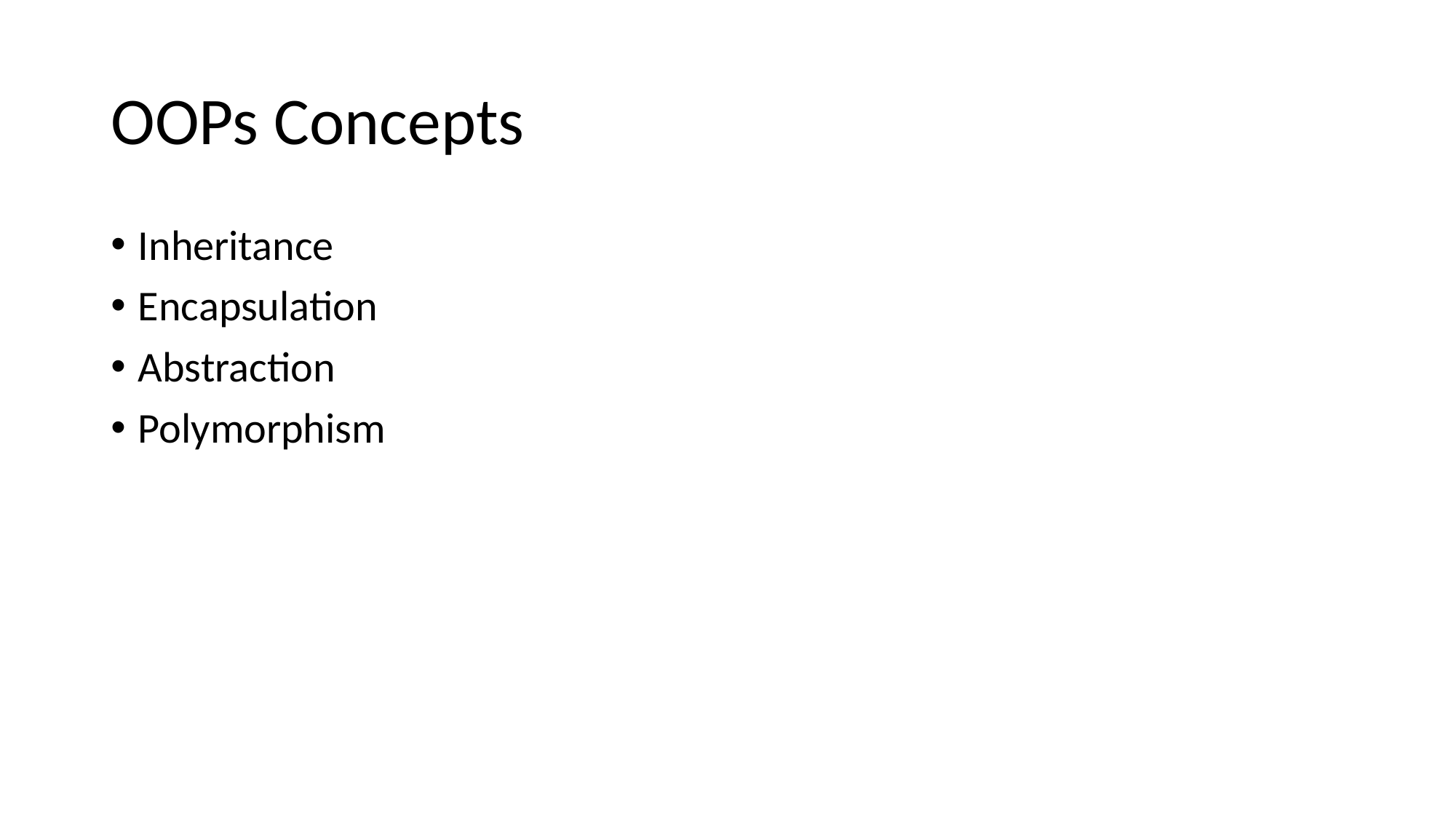

# OOPs Concepts
Inheritance
Encapsulation
Abstraction
Polymorphism